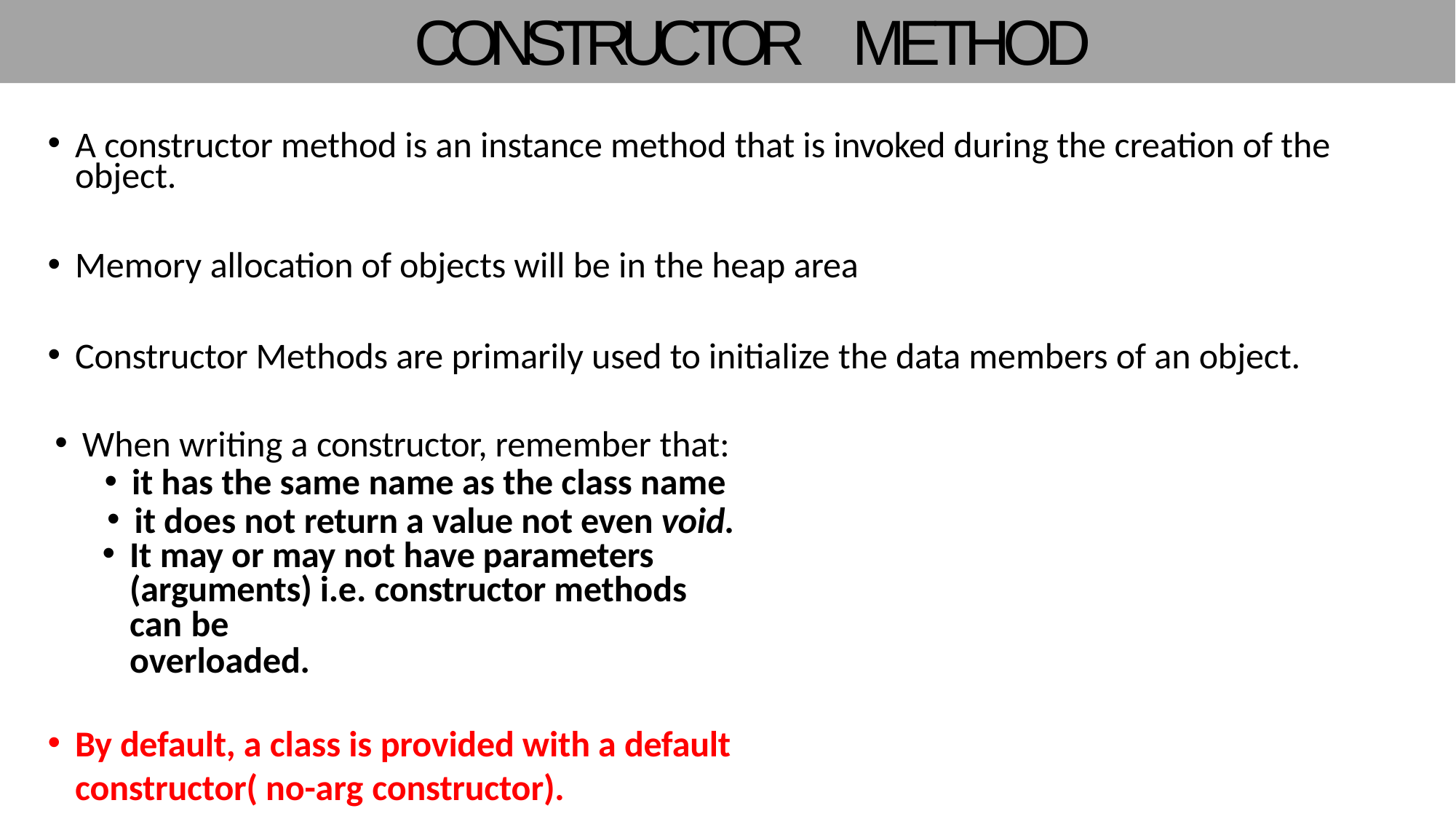

# CONSTRUCTOR   METHOD
A constructor method is an instance method that is invoked during the creation of the  object.

Memory allocation of objects will be in the heap area

Constructor Methods are primarily used to initialize the data members of an object.

When writing a constructor, remember that:
it has the same name as the class name
it does not return a value not even void.
It may or may not have parameters (arguments) i.e. constructor methods can be
overloaded.

By default, a class is provided with a default constructor( no-arg constructor).